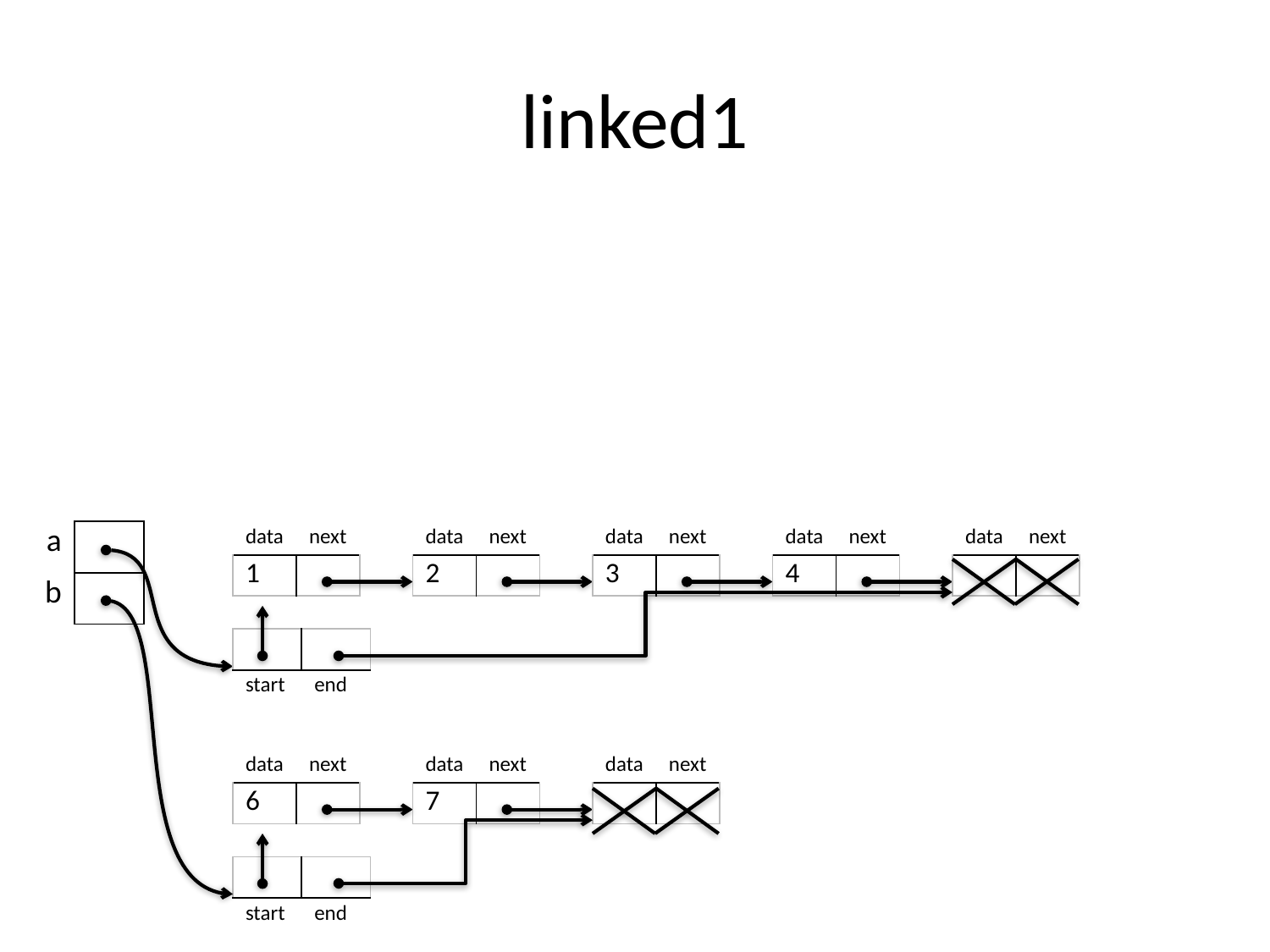

# linked1
| a |  |
| --- | --- |
| b |  |
| data | next |
| --- | --- |
| 1 |  |
| data | next |
| --- | --- |
| 2 |  |
| data | next |
| --- | --- |
| 3 |  |
| data | next |
| --- | --- |
| 4 |  |
| data | next |
| --- | --- |
|  |  |
|  |  |
| --- | --- |
| start | end |
| data | next |
| --- | --- |
| 6 |  |
| data | next |
| --- | --- |
| 7 |  |
| data | next |
| --- | --- |
|  |  |
|  |  |
| --- | --- |
| start | end |